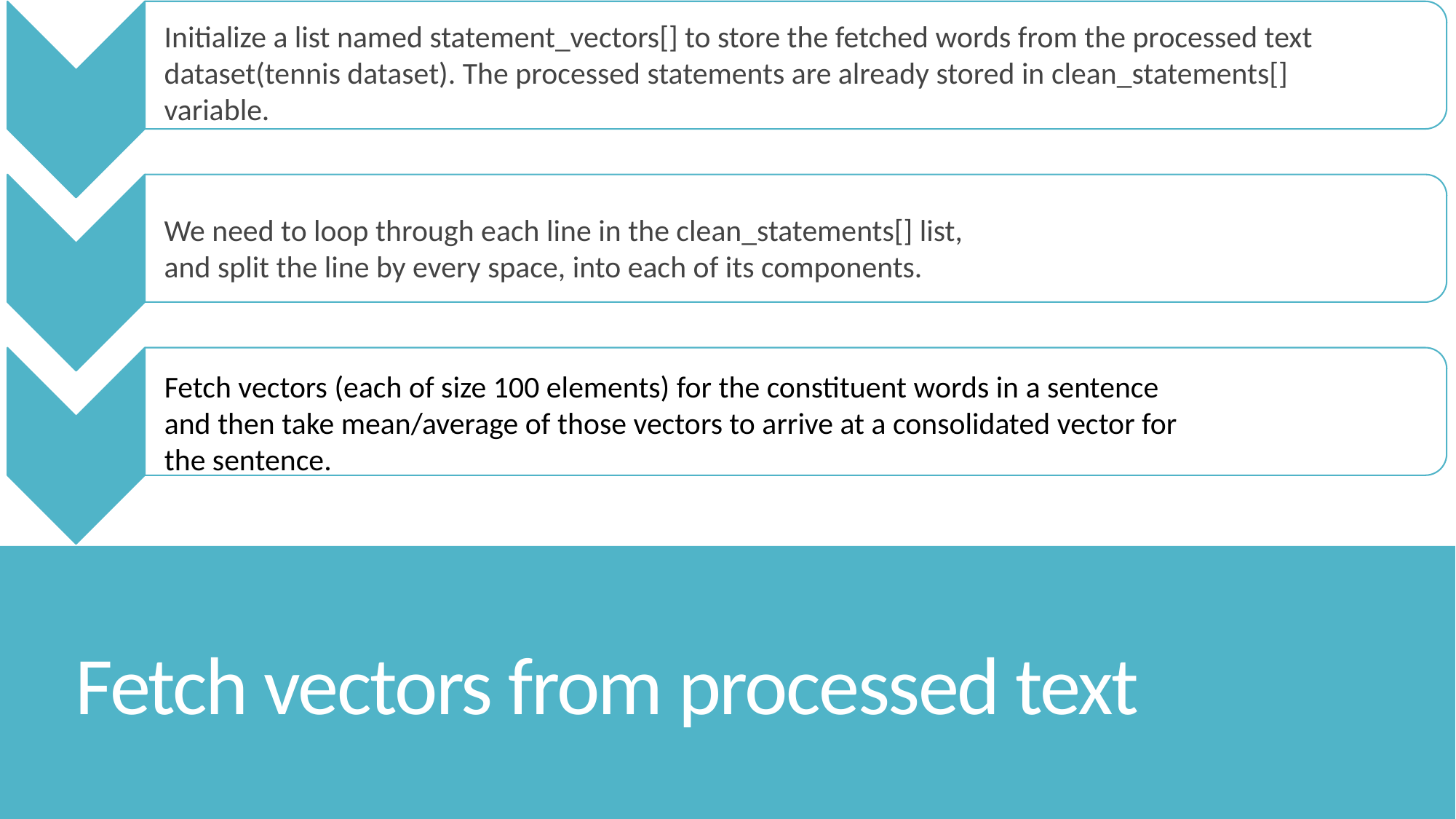

Initialize a list named statement_vectors[] to store the fetched words from the processed text dataset(tennis dataset). The processed statements are already stored in clean_statements[] variable.​
We need to loop through each line in the clean_statements[] list, and split the line by every space, into each of its components.​
Fetch vectors (each of size 100 elements) for the constituent words in a sentence and then take mean/average of those vectors to arrive at a consolidated vector for the sentence.

# Fetch vectors from processed text